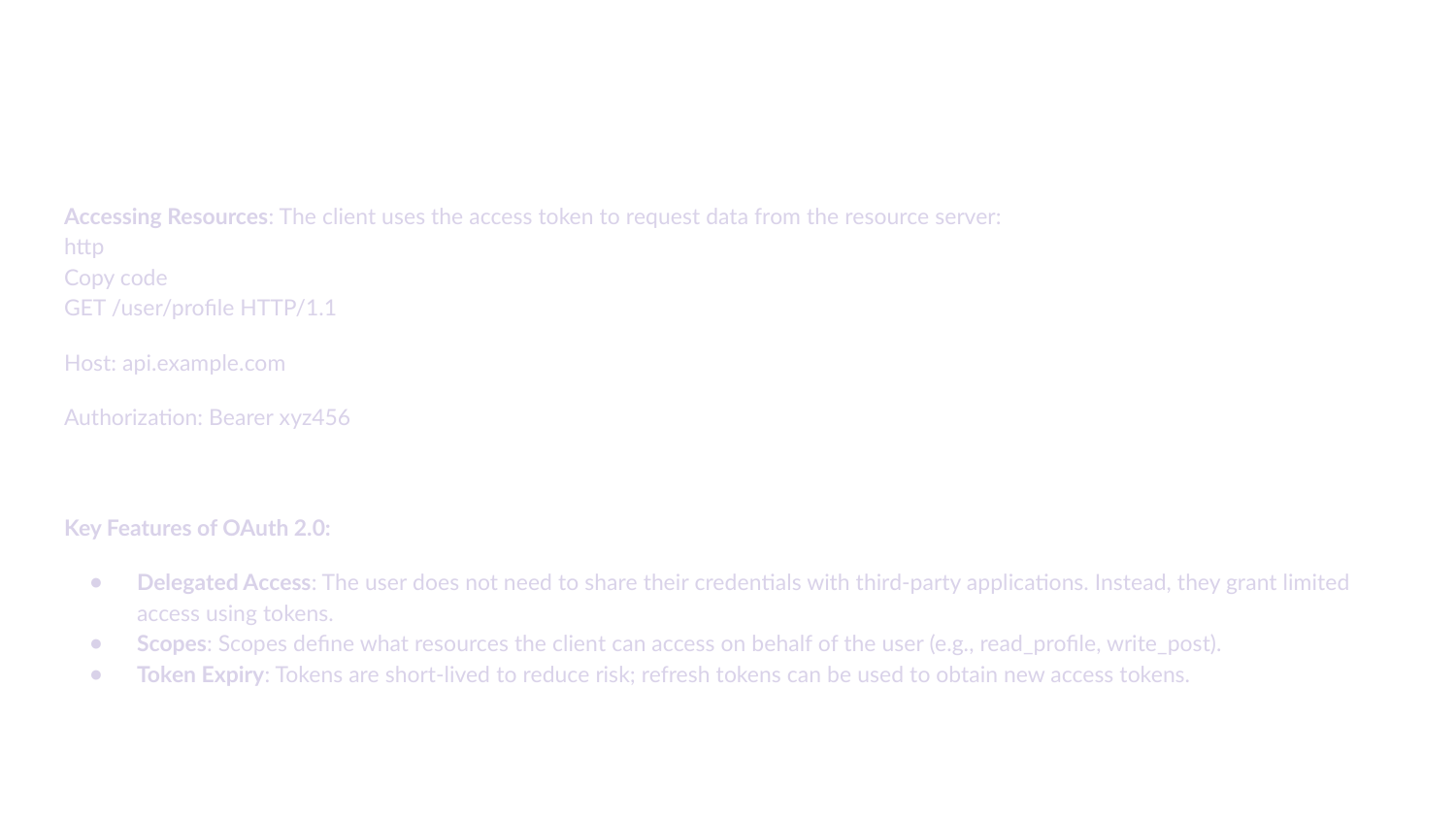

#
Accessing Resources: The client uses the access token to request data from the resource server:
http
Copy code
GET /user/profile HTTP/1.1
Host: api.example.com
Authorization: Bearer xyz456

Key Features of OAuth 2.0:
Delegated Access: The user does not need to share their credentials with third-party applications. Instead, they grant limited access using tokens.
Scopes: Scopes define what resources the client can access on behalf of the user (e.g., read_profile, write_post).
Token Expiry: Tokens are short-lived to reduce risk; refresh tokens can be used to obtain new access tokens.